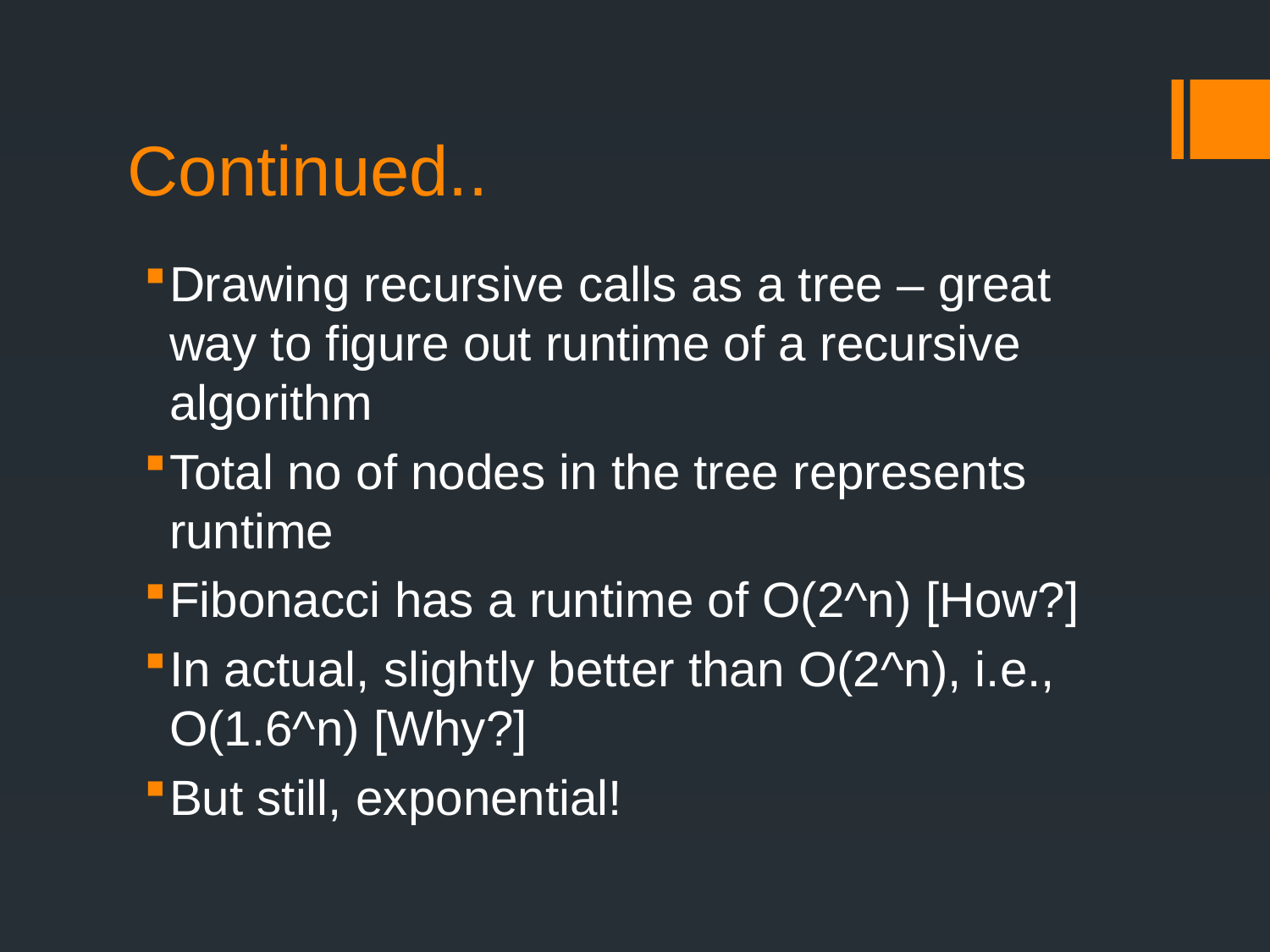

# Continued..
Drawing recursive calls as a tree – great way to figure out runtime of a recursive algorithm
Total no of nodes in the tree represents runtime
Fibonacci has a runtime of O(2^n) [How?]
In actual, slightly better than O(2^n), i.e., O(1.6^n) [Why?]
But still, exponential!